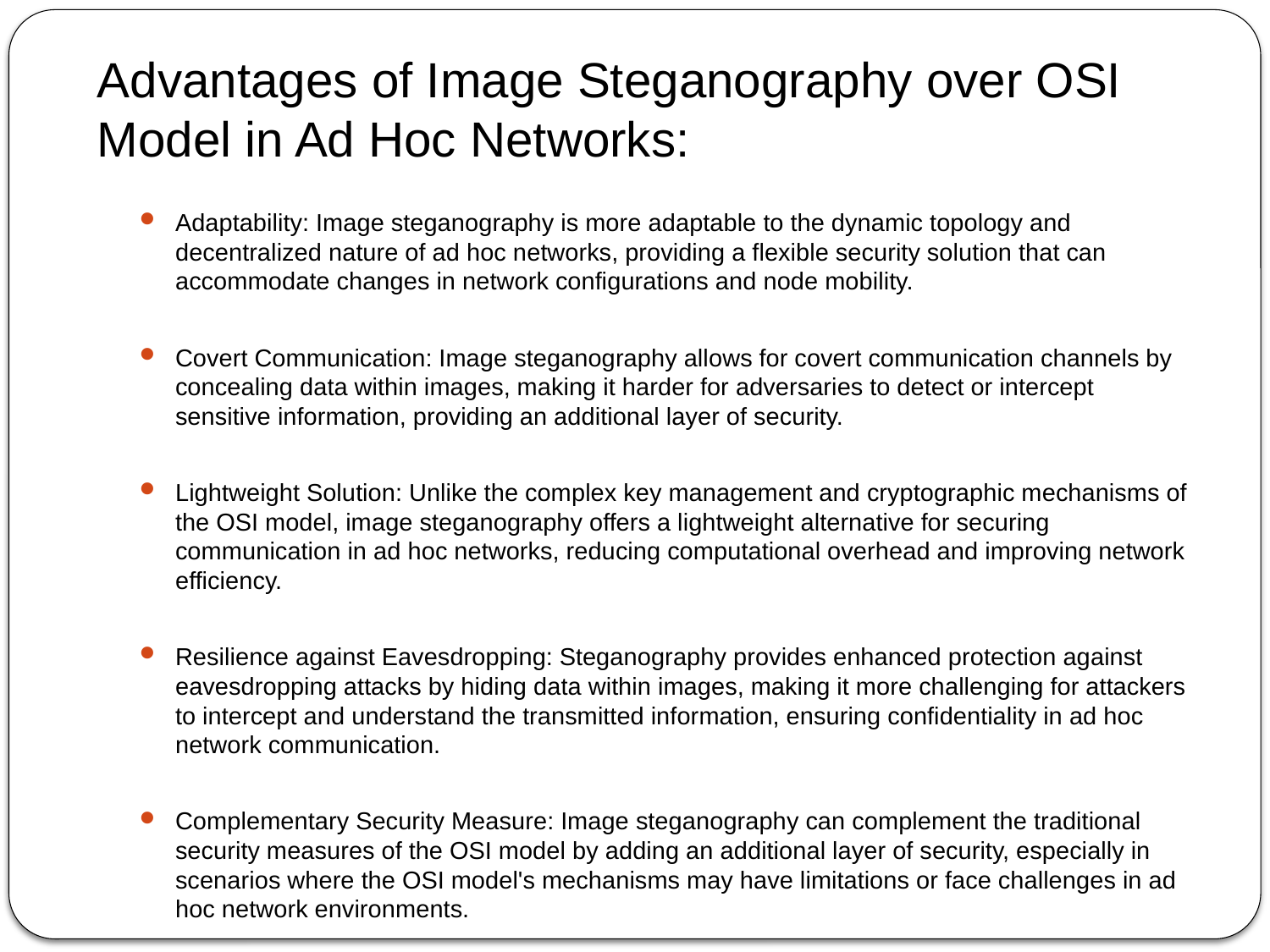

# Advantages of Image Steganography over OSI Model in Ad Hoc Networks:
Adaptability: Image steganography is more adaptable to the dynamic topology and decentralized nature of ad hoc networks, providing a flexible security solution that can accommodate changes in network configurations and node mobility.

Covert Communication: Image steganography allows for covert communication channels by concealing data within images, making it harder for adversaries to detect or intercept sensitive information, providing an additional layer of security.

Lightweight Solution: Unlike the complex key management and cryptographic mechanisms of the OSI model, image steganography offers a lightweight alternative for securing communication in ad hoc networks, reducing computational overhead and improving network efficiency.

Resilience against Eavesdropping: Steganography provides enhanced protection against eavesdropping attacks by hiding data within images, making it more challenging for attackers to intercept and understand the transmitted information, ensuring confidentiality in ad hoc network communication.

Complementary Security Measure: Image steganography can complement the traditional security measures of the OSI model by adding an additional layer of security, especially in scenarios where the OSI model's mechanisms may have limitations or face challenges in ad hoc network environments.